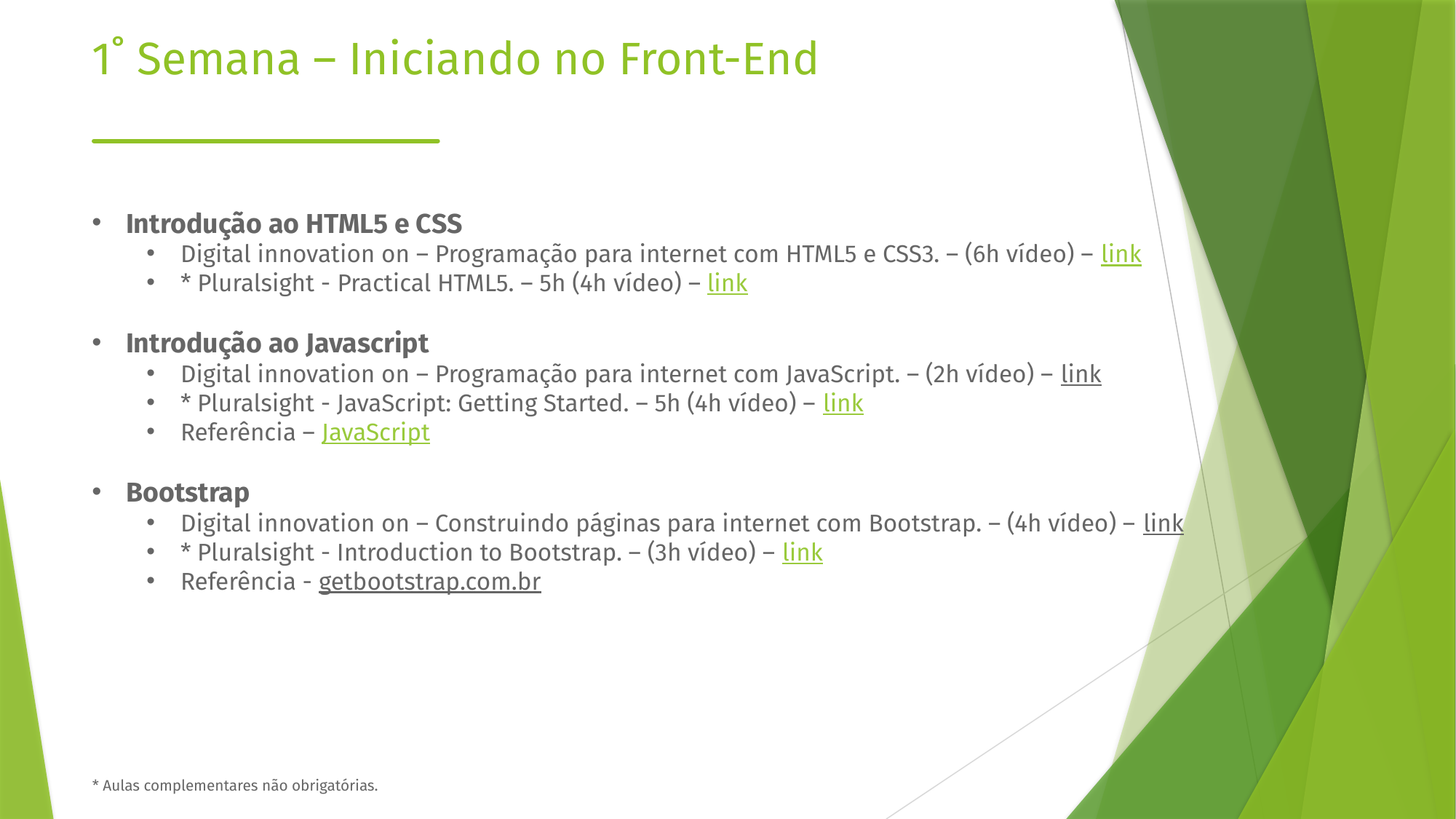

# 1˚ Semana – Iniciando no Front-End
Introdução ao HTML5 e CSS
Digital innovation on – Programação para internet com HTML5 e CSS3. – (6h vídeo) – link
* Pluralsight - Practical HTML5. – 5h (4h vídeo) – link

Introdução ao Javascript
Digital innovation on – Programação para internet com JavaScript. – (2h vídeo) – link
* Pluralsight - JavaScript: Getting Started. – 5h (4h vídeo) – link
Referência – JavaScript

Bootstrap
Digital innovation on – Construindo páginas para internet com Bootstrap. – (4h vídeo) – link
* Pluralsight - Introduction to Bootstrap. – (3h vídeo) – link
Referência - getbootstrap.com.br
* Aulas complementares não obrigatórias.